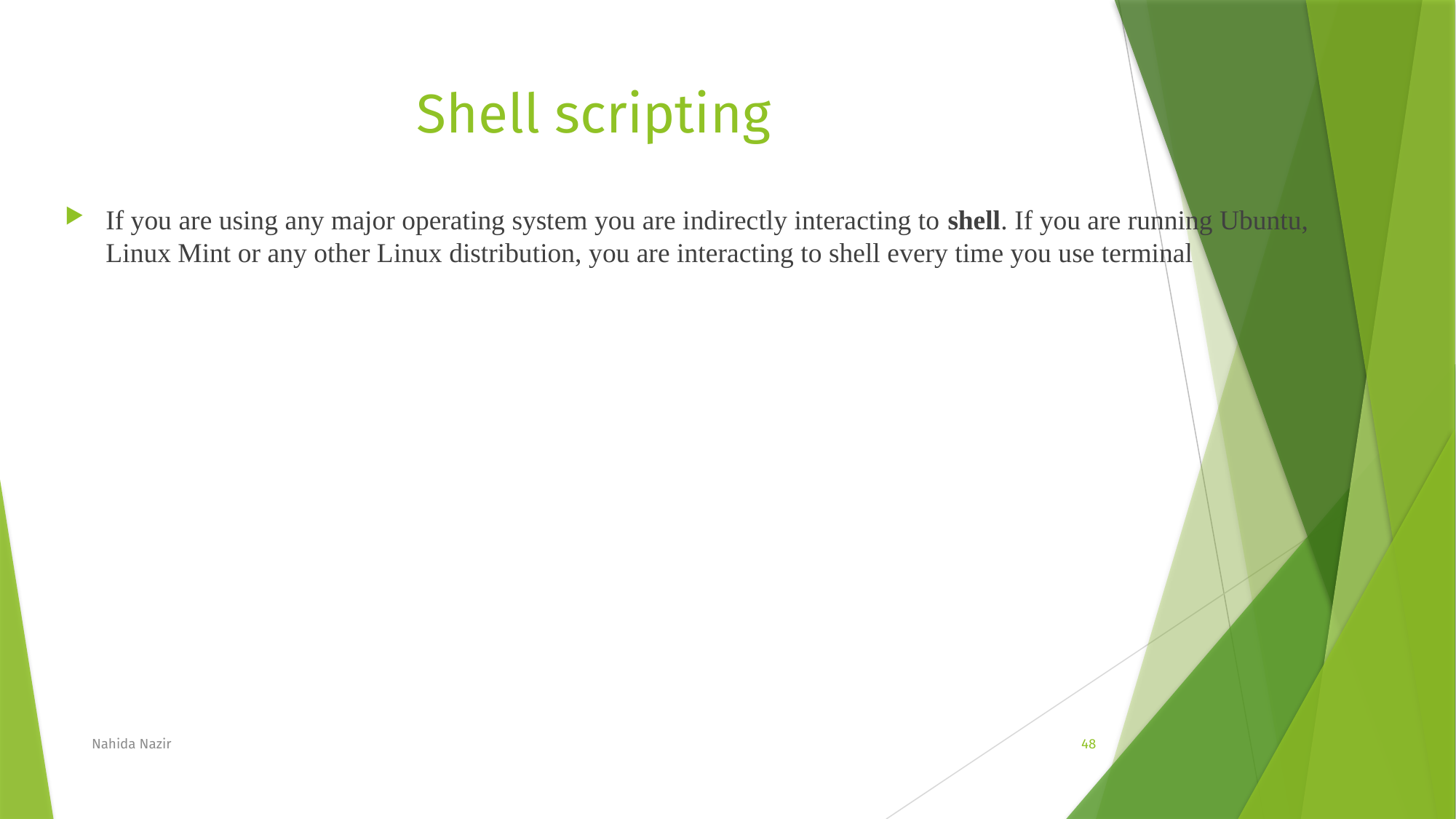

# Shell scripting
If you are using any major operating system you are indirectly interacting to shell. If you are running Ubuntu, Linux Mint or any other Linux distribution, you are interacting to shell every time you use terminal
Nahida Nazir
48